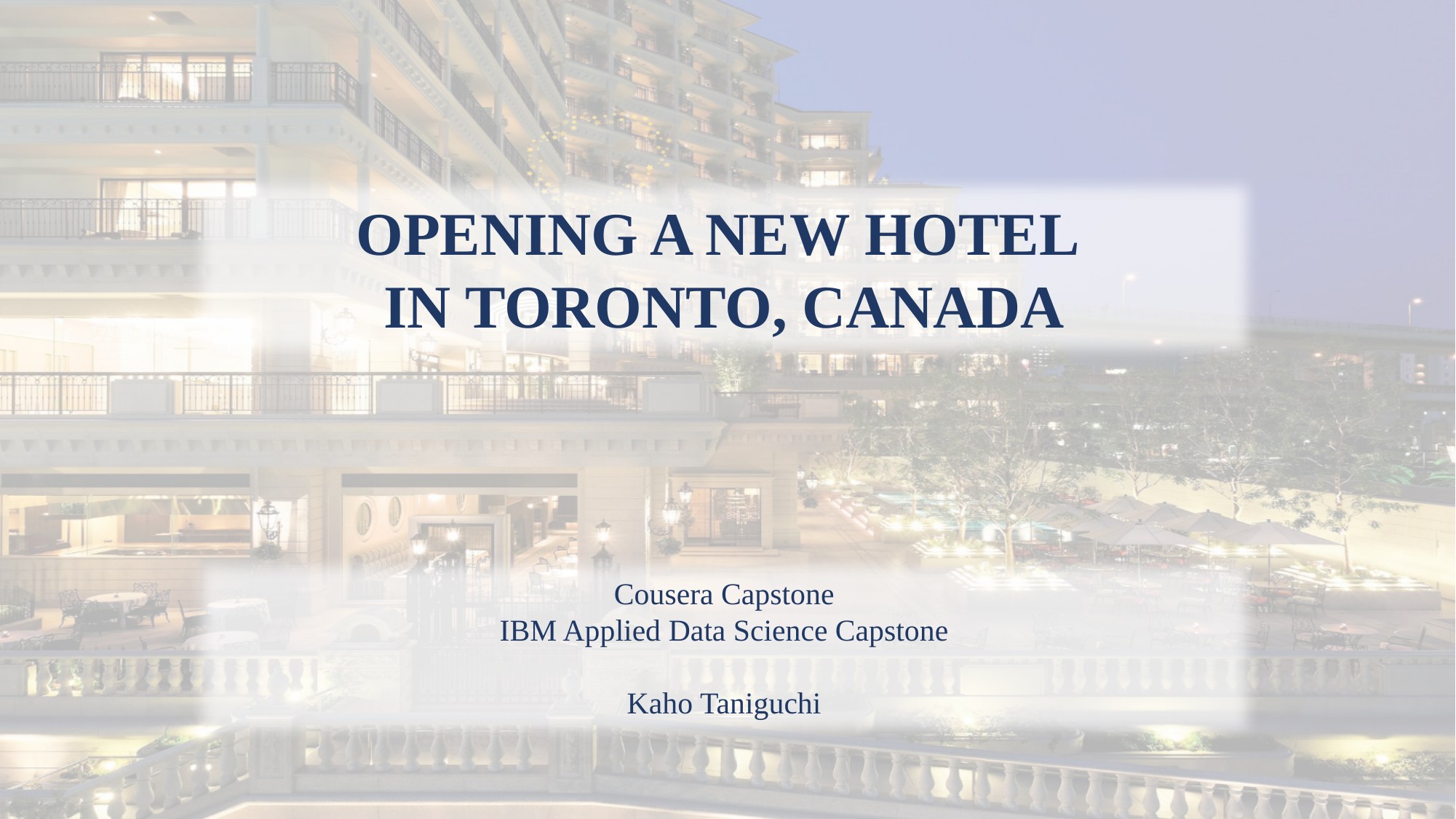

OPENING A NEW HOTEL
IN TORONTO, CANADA
Cousera Capstone
IBM Applied Data Science Capstone

Kaho Taniguchi